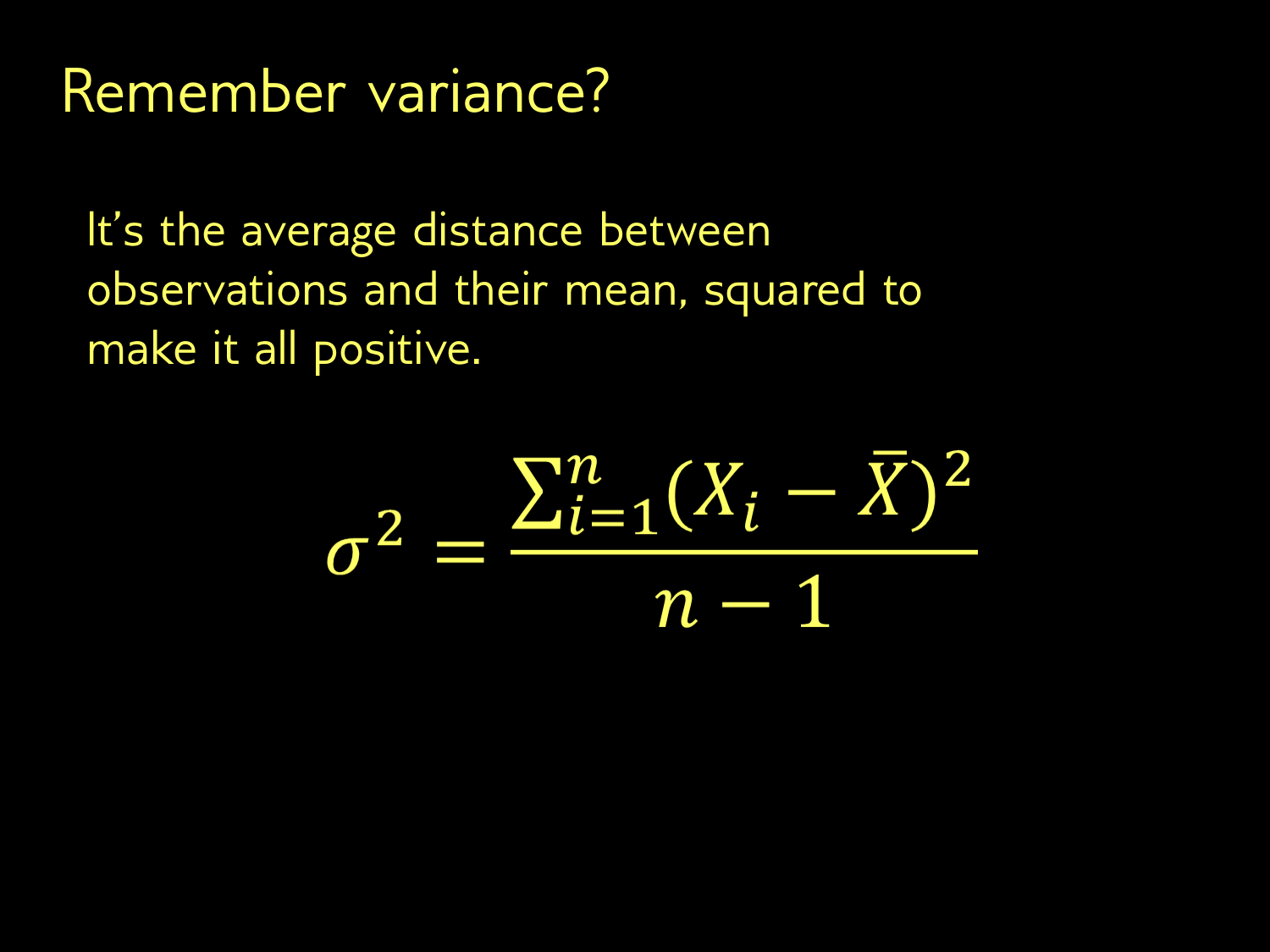

Remember variance?
It’s the average distance between observations and their mean, squared to make it all positive.